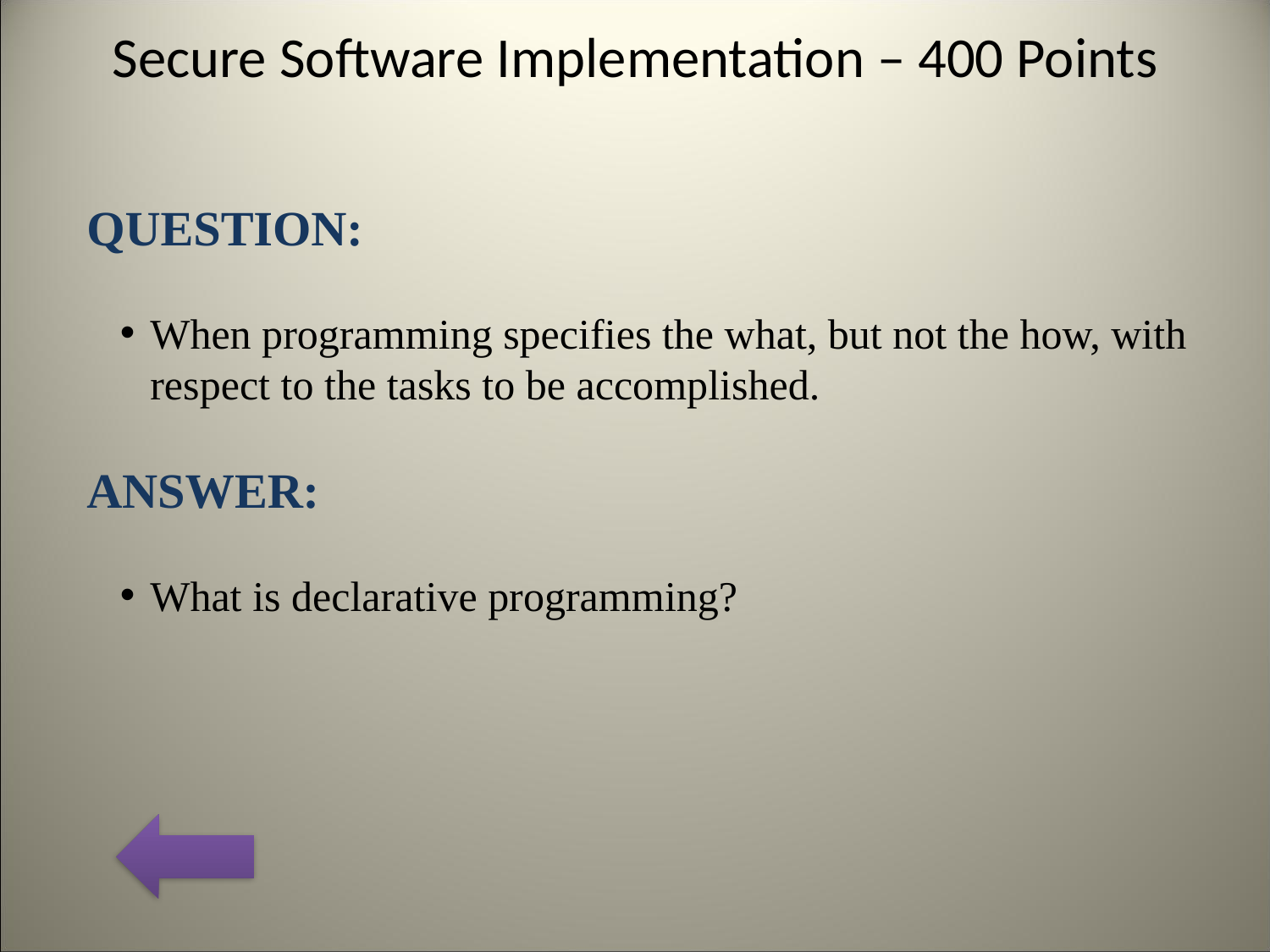

# Secure Software Implementation – 400 Points
QUESTION:

When programming specifies the what, but not the how, with respect to the tasks to be accomplished.

ANSWER:

What is declarative programming?